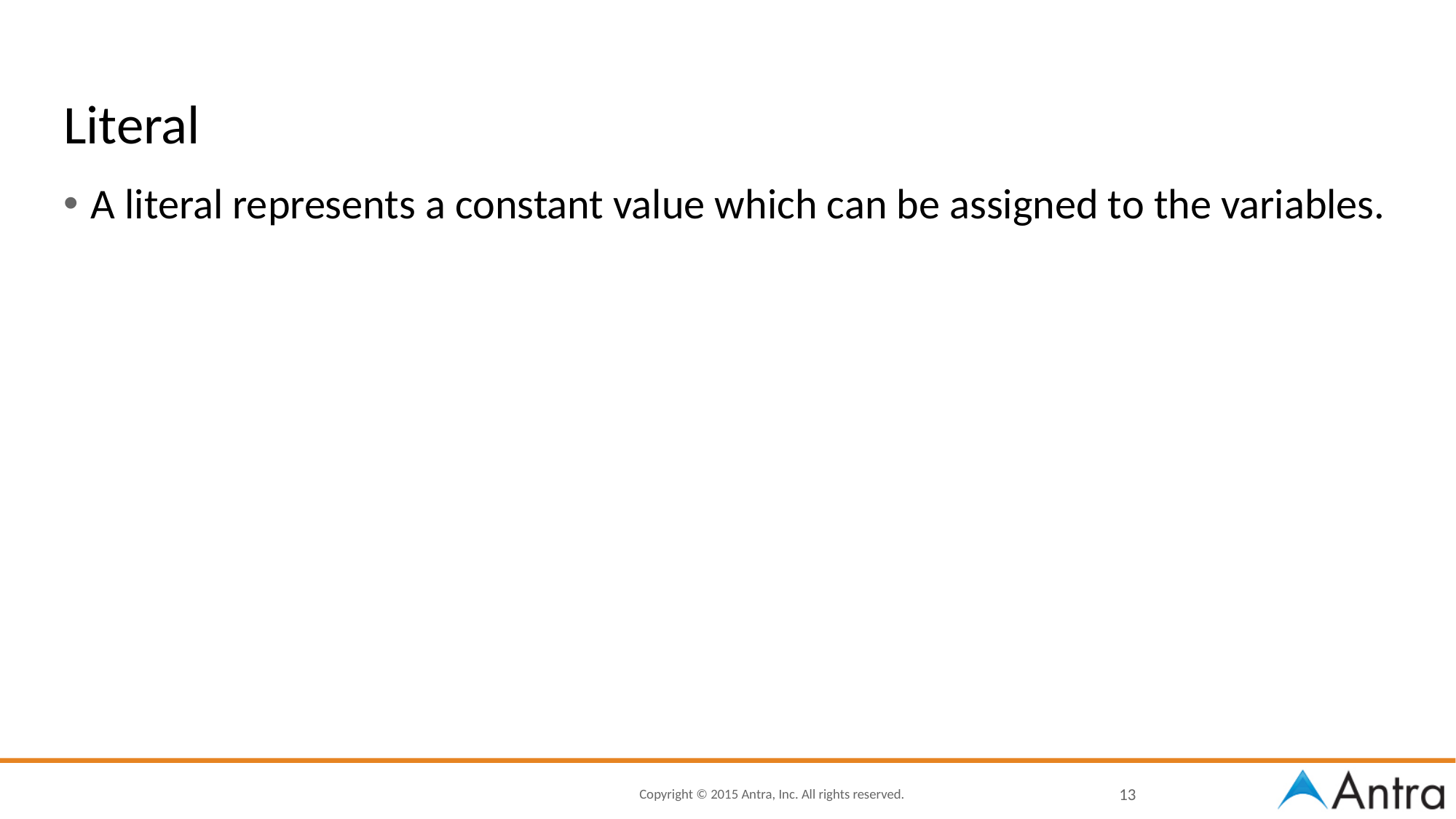

# Literal
A literal represents a constant value which can be assigned to the variables.
13